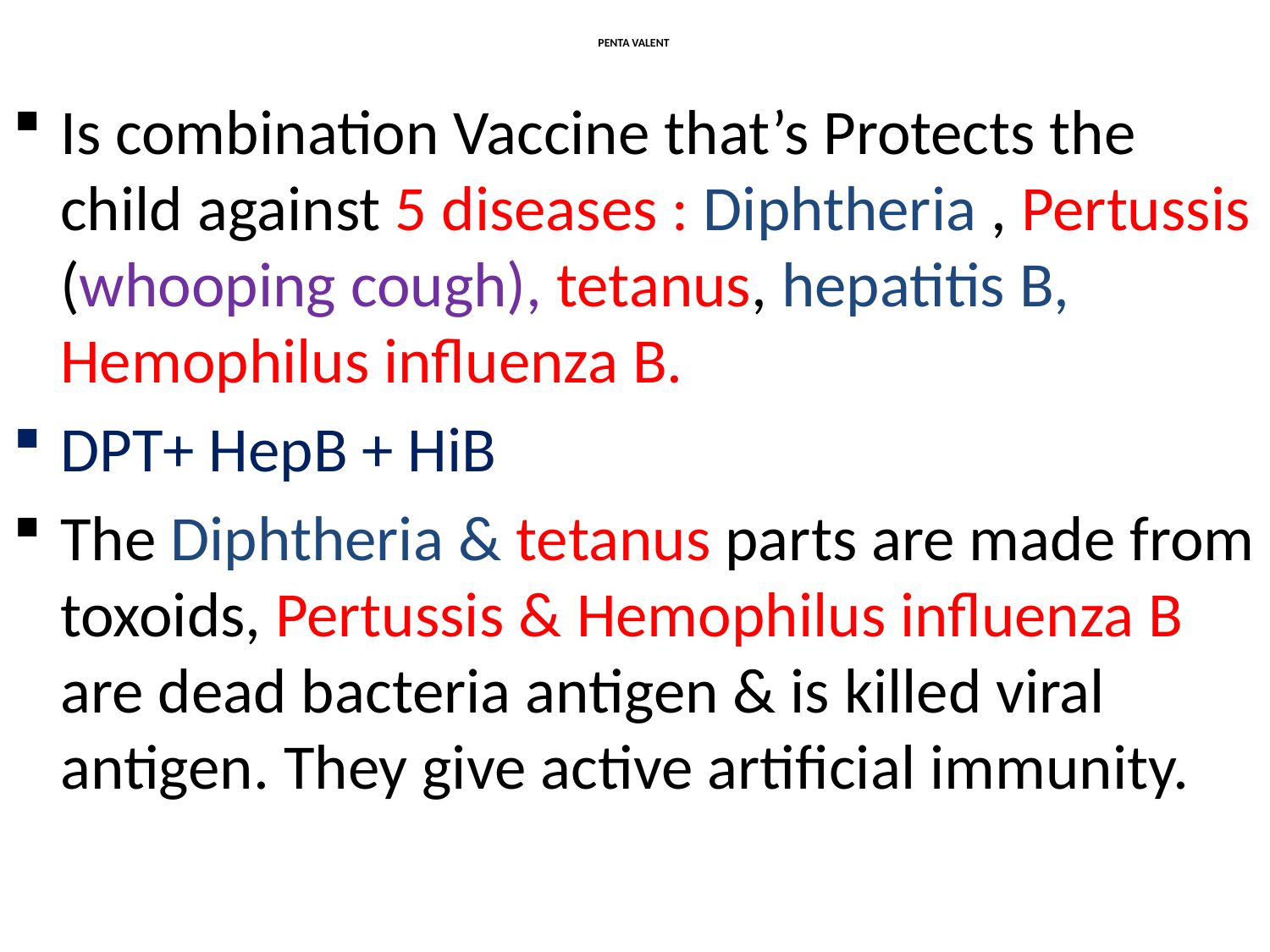

# PENTA VALENT
Is combination Vaccine that’s Protects the child against 5 diseases : Diphtheria , Pertussis (whooping cough), tetanus, hepatitis B, Hemophilus influenza B.
DPT+ HepB + HiB
The Diphtheria & tetanus parts are made from toxoids, Pertussis & Hemophilus influenza B are dead bacteria antigen & is killed viral antigen. They give active artificial immunity.